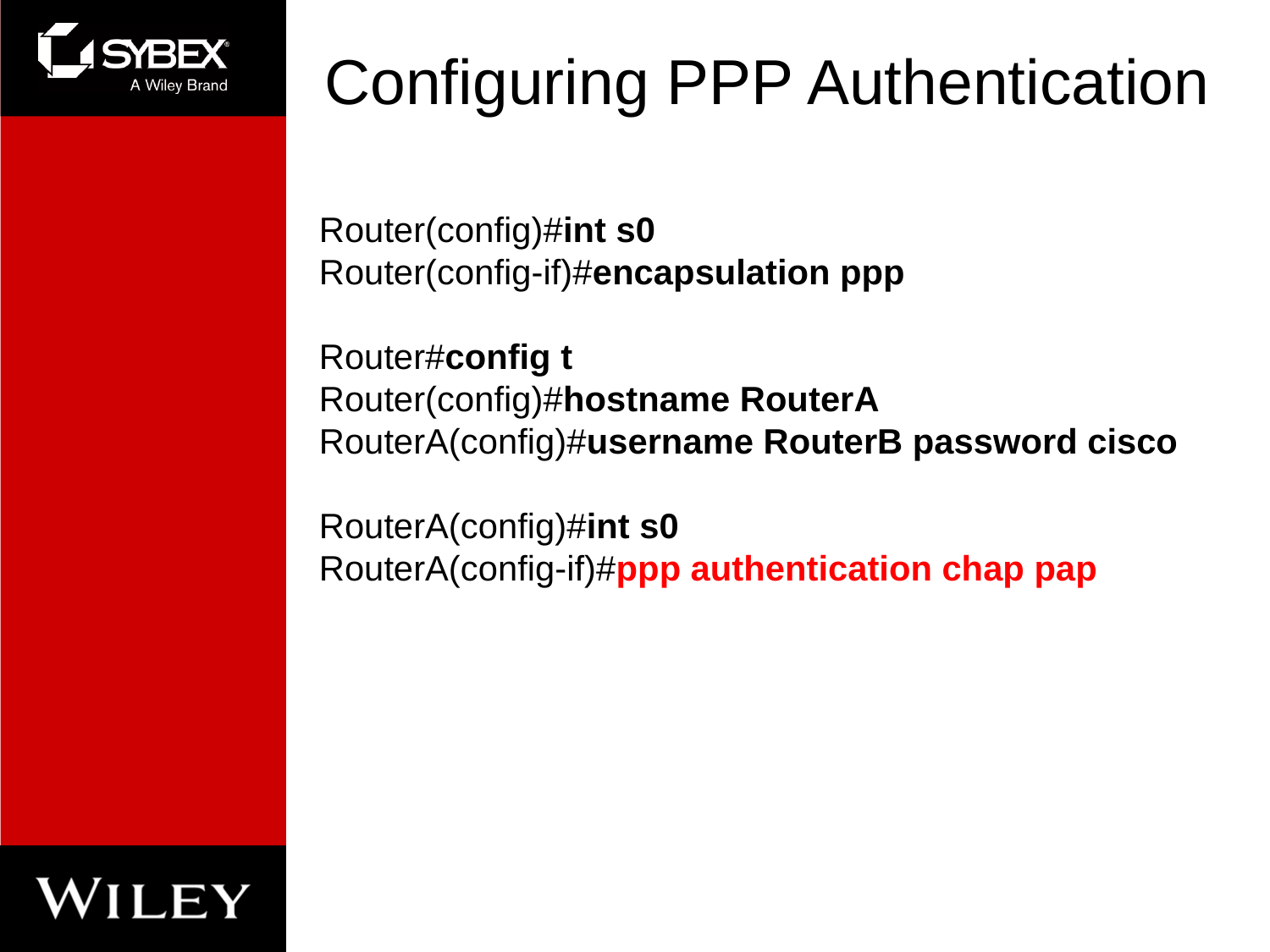

# Configuring PPP Authentication
Router(config)#int s0
Router(config-if)#encapsulation ppp

Router#config t
Router(config)#hostname RouterA
RouterA(config)#username RouterB password cisco

RouterA(config)#int s0
RouterA(config-if)#ppp authentication chap pap